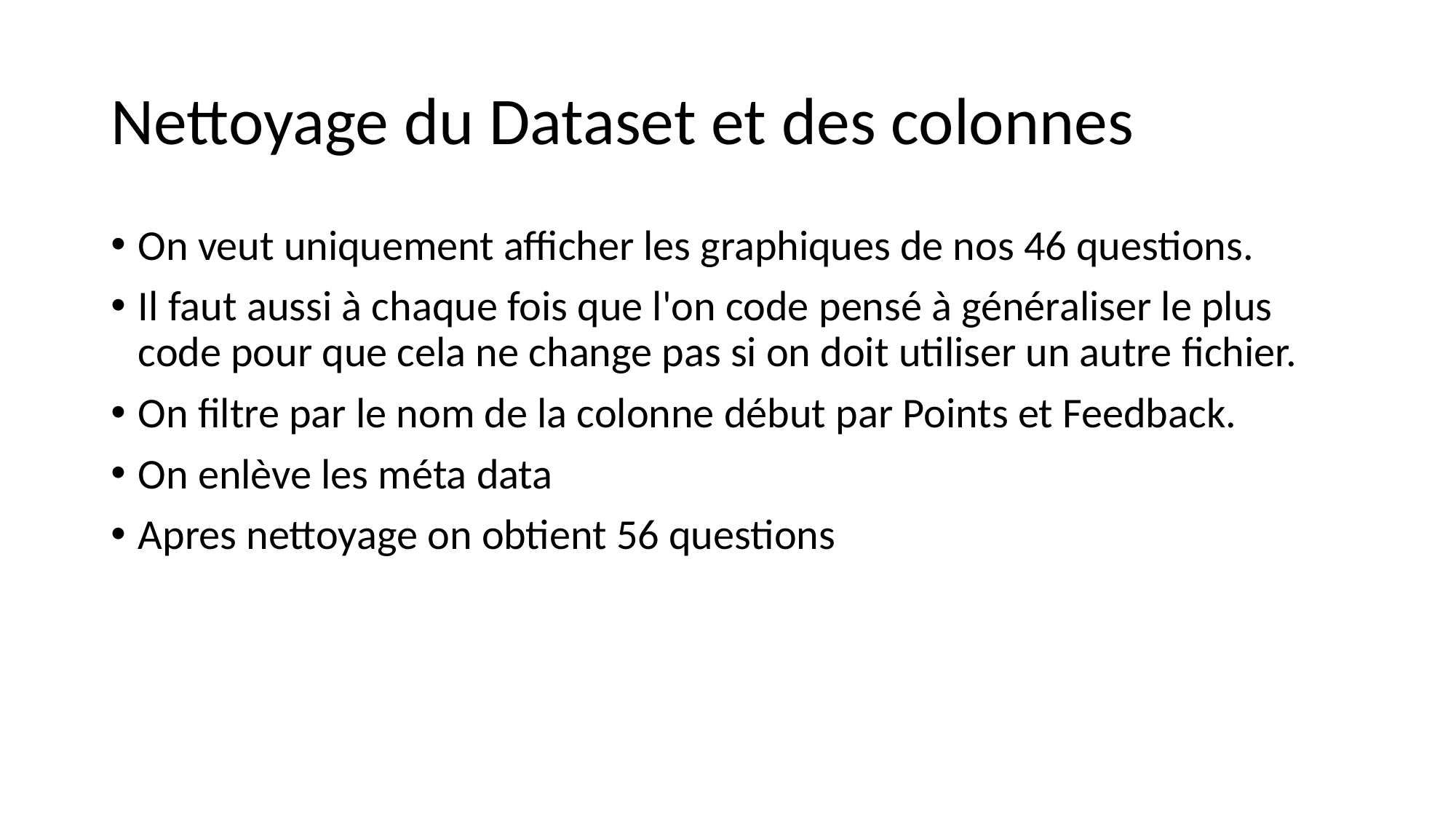

# Nettoyage du Dataset et des colonnes
On veut uniquement afficher les graphiques de nos 46 questions.
Il faut aussi à chaque fois que l'on code pensé à généraliser le plus code pour que cela ne change pas si on doit utiliser un autre fichier.
On filtre par le nom de la colonne début par Points et Feedback.
On enlève les méta data
Apres nettoyage on obtient 56 questions